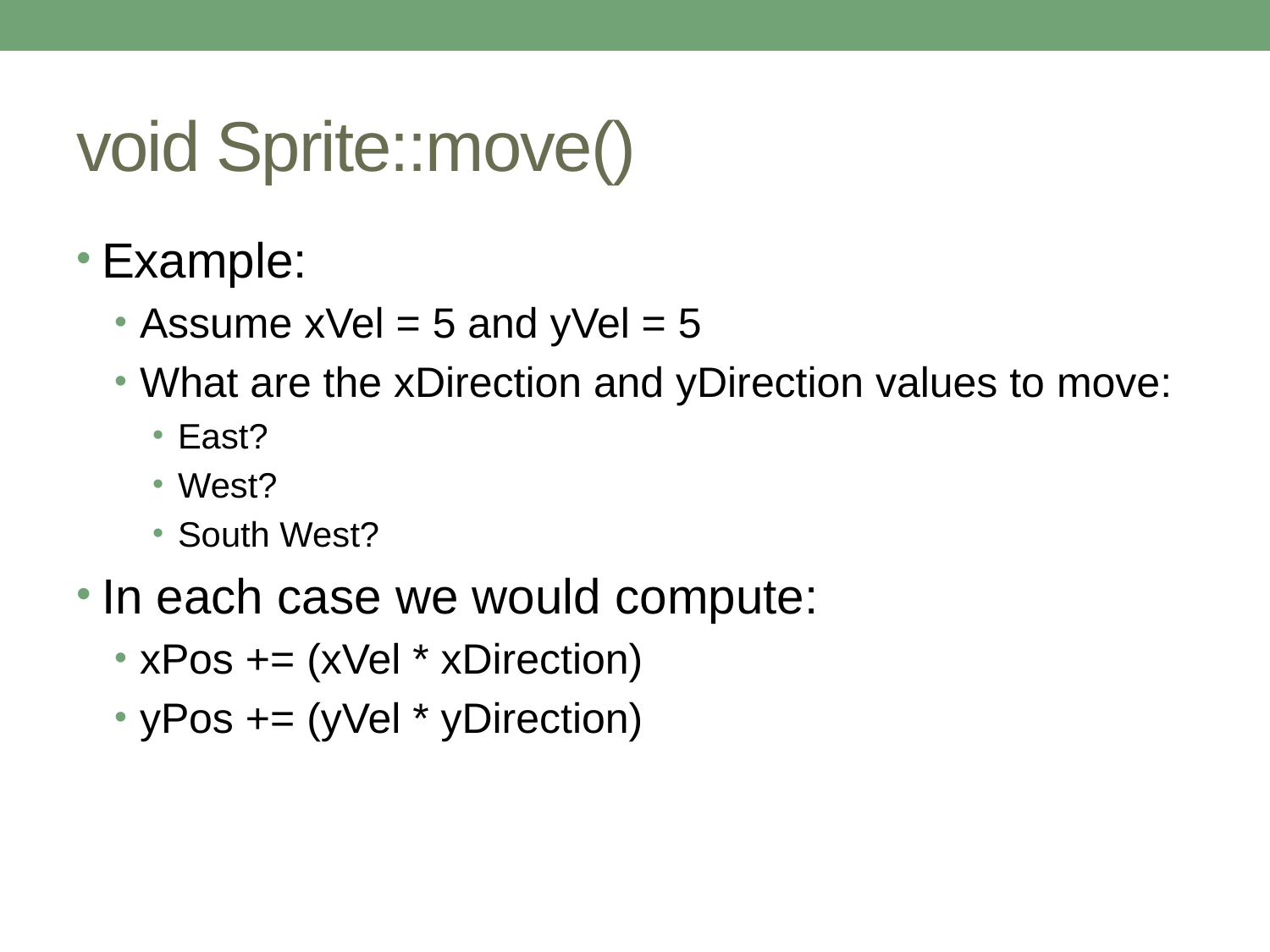

# void Sprite::move()
Example:
Assume xVel = 5 and yVel = 5
What are the xDirection and yDirection values to move:
East?
West?
South West?
In each case we would compute:
xPos += (xVel * xDirection)
yPos += (yVel * yDirection)